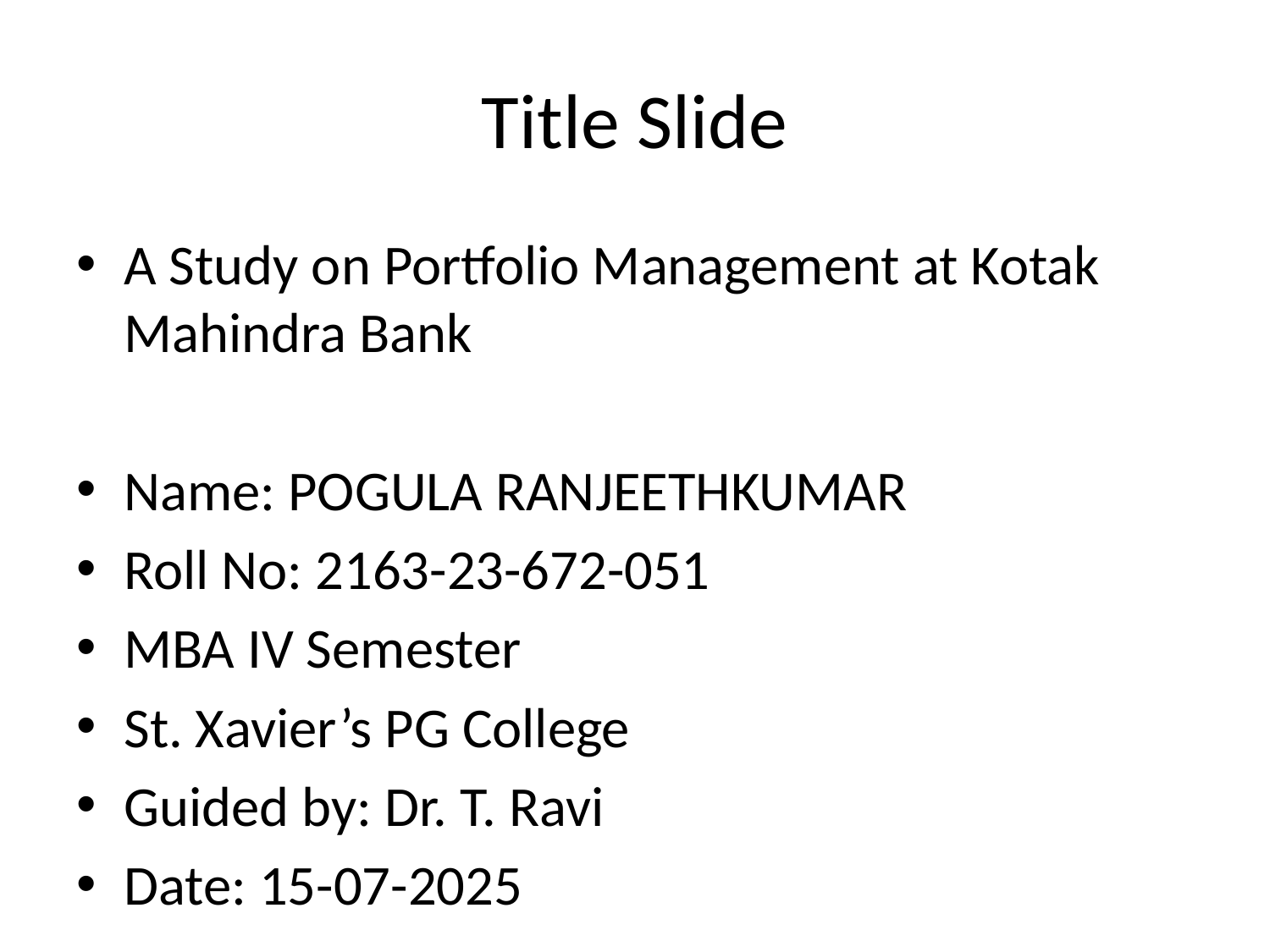

# Title Slide
A Study on Portfolio Management at Kotak Mahindra Bank

Name: POGULA RANJEETHKUMAR
Roll No: 2163-23-672-051
MBA IV Semester
St. Xavier’s PG College
Guided by: Dr. T. Ravi
Date: 15-07-2025